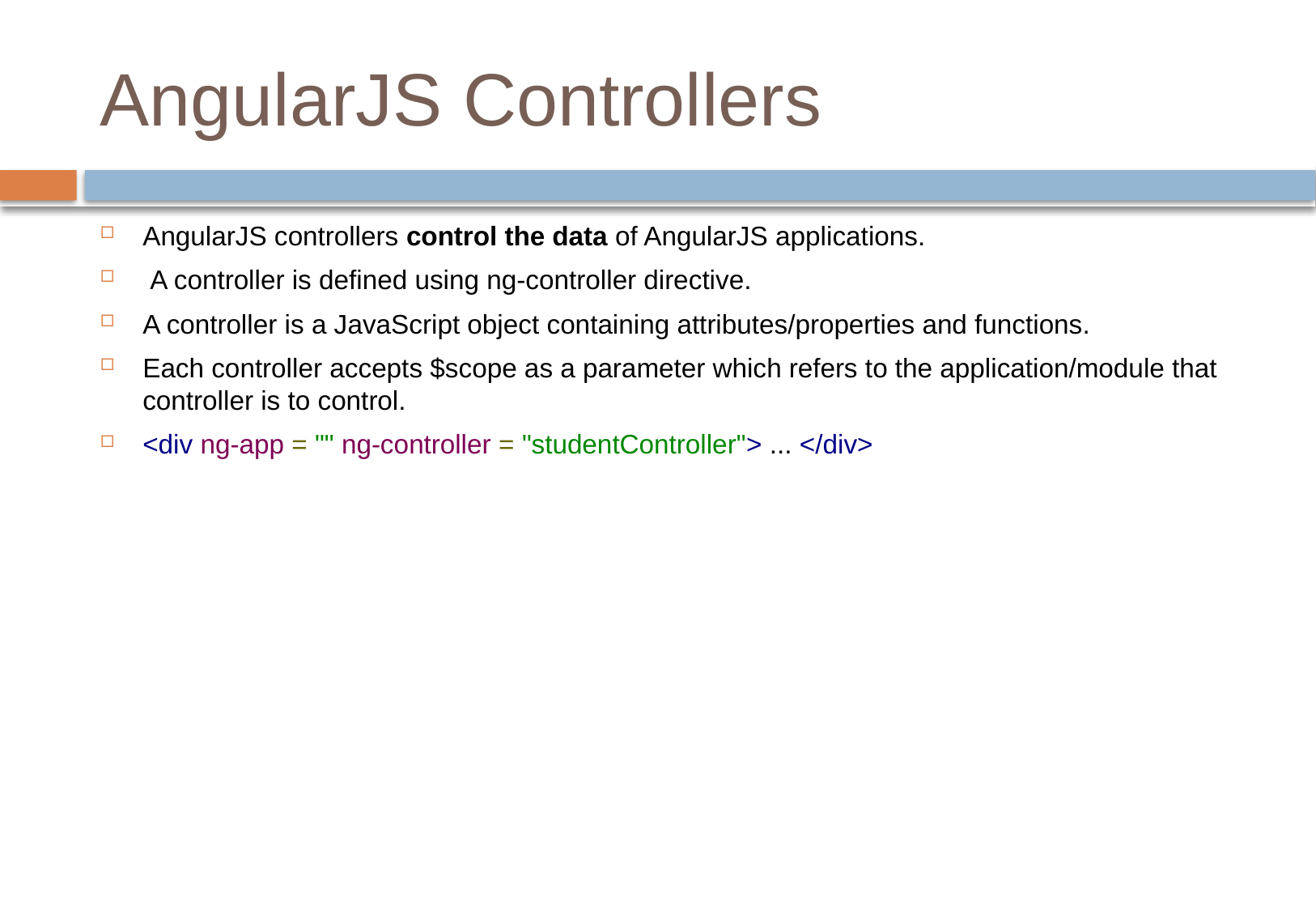

# AngularJS Controllers
AngularJS controllers control the data of AngularJS applications.
 A controller is defined using ng-controller directive.
A controller is a JavaScript object containing attributes/properties and functions.
Each controller accepts $scope as a parameter which refers to the application/module that controller is to control.
<div ng-app = "" ng-controller = "studentController"> ... </div>